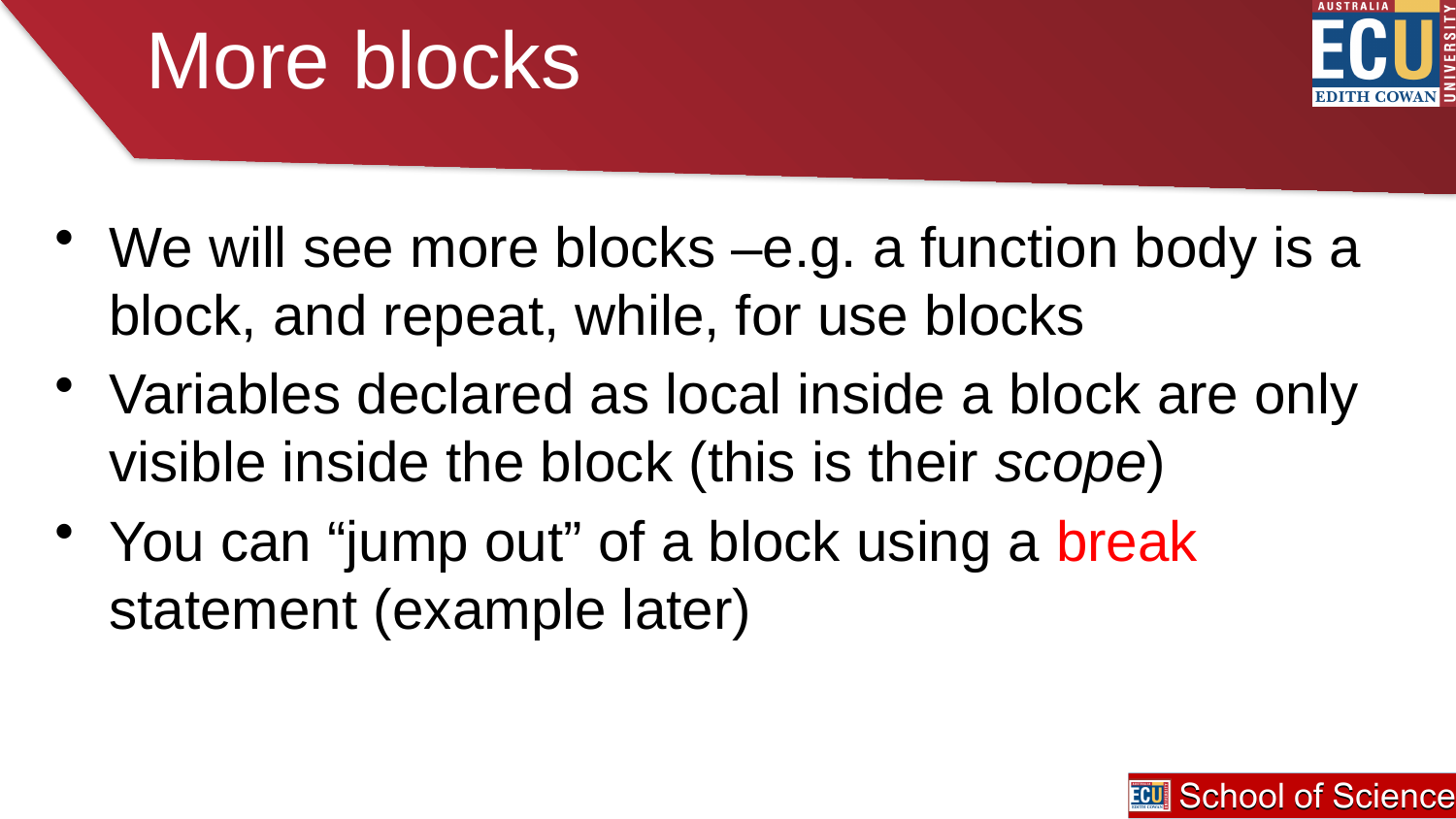

# More blocks
We will see more blocks –e.g. a function body is a block, and repeat, while, for use blocks
Variables declared as local inside a block are only visible inside the block (this is their scope)
You can “jump out” of a block using a break statement (example later)